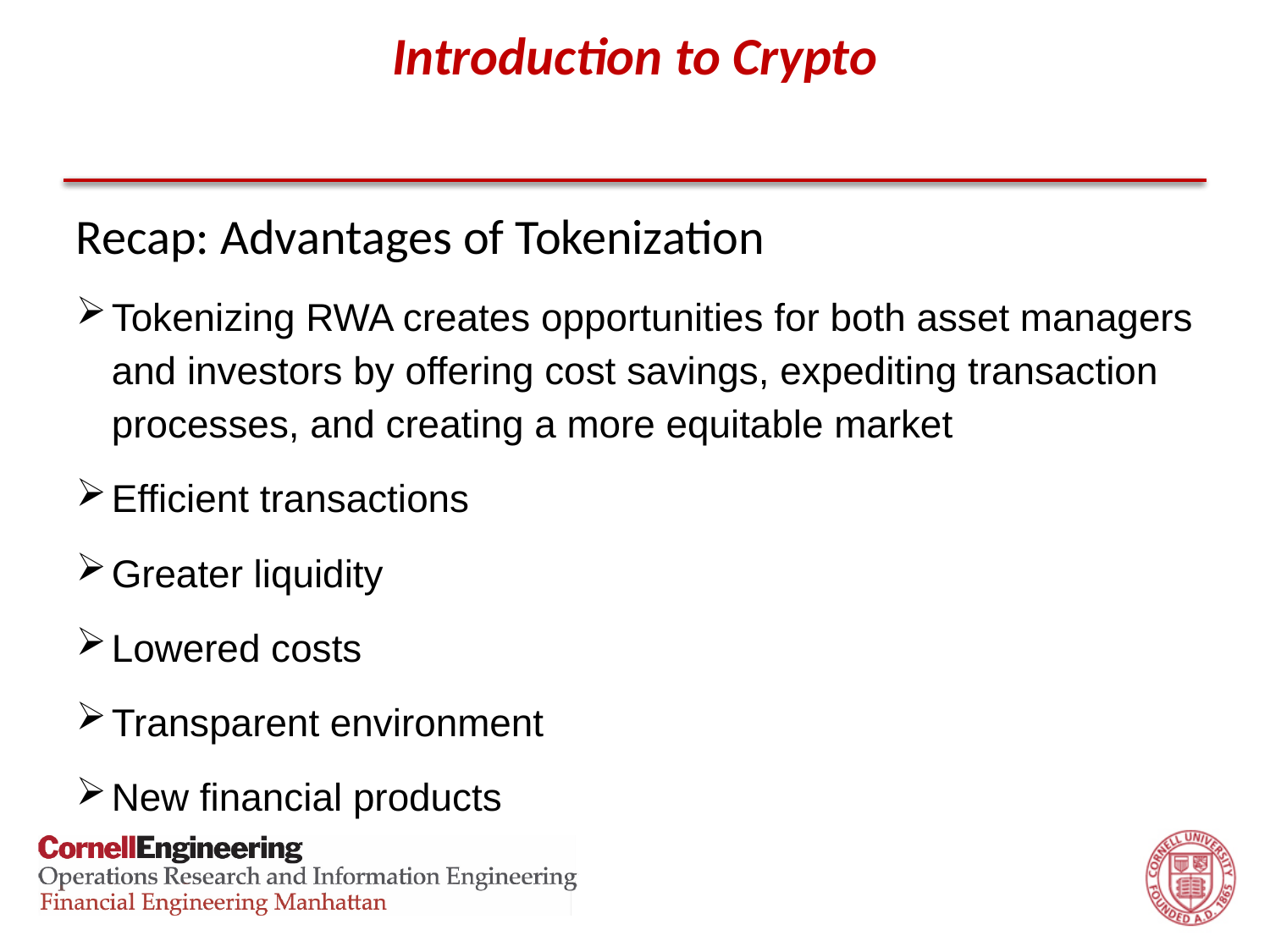

# Introduction to Crypto
Recap: Advantages of Tokenization
Tokenizing RWA creates opportunities for both asset managers and investors by offering cost savings, expediting transaction processes, and creating a more equitable market
Efficient transactions
Greater liquidity
Lowered costs
Transparent environment
New financial products